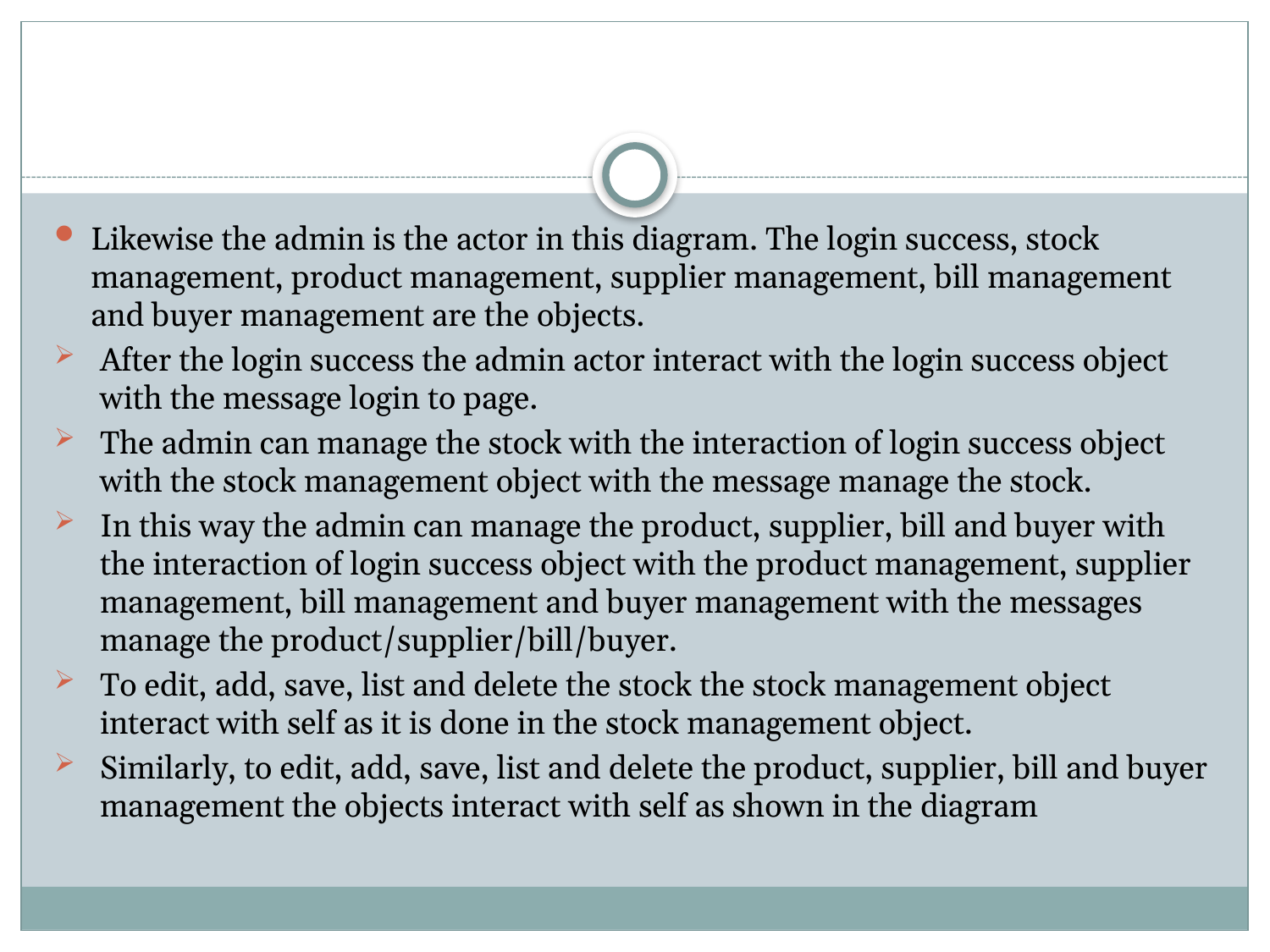

#
Likewise the admin is the actor in this diagram. The login success, stock management, product management, supplier management, bill management and buyer management are the objects.
After the login success the admin actor interact with the login success object with the message login to page.
The admin can manage the stock with the interaction of login success object with the stock management object with the message manage the stock.
In this way the admin can manage the product, supplier, bill and buyer with the interaction of login success object with the product management, supplier management, bill management and buyer management with the messages manage the product/supplier/bill/buyer.
To edit, add, save, list and delete the stock the stock management object interact with self as it is done in the stock management object.
Similarly, to edit, add, save, list and delete the product, supplier, bill and buyer management the objects interact with self as shown in the diagram